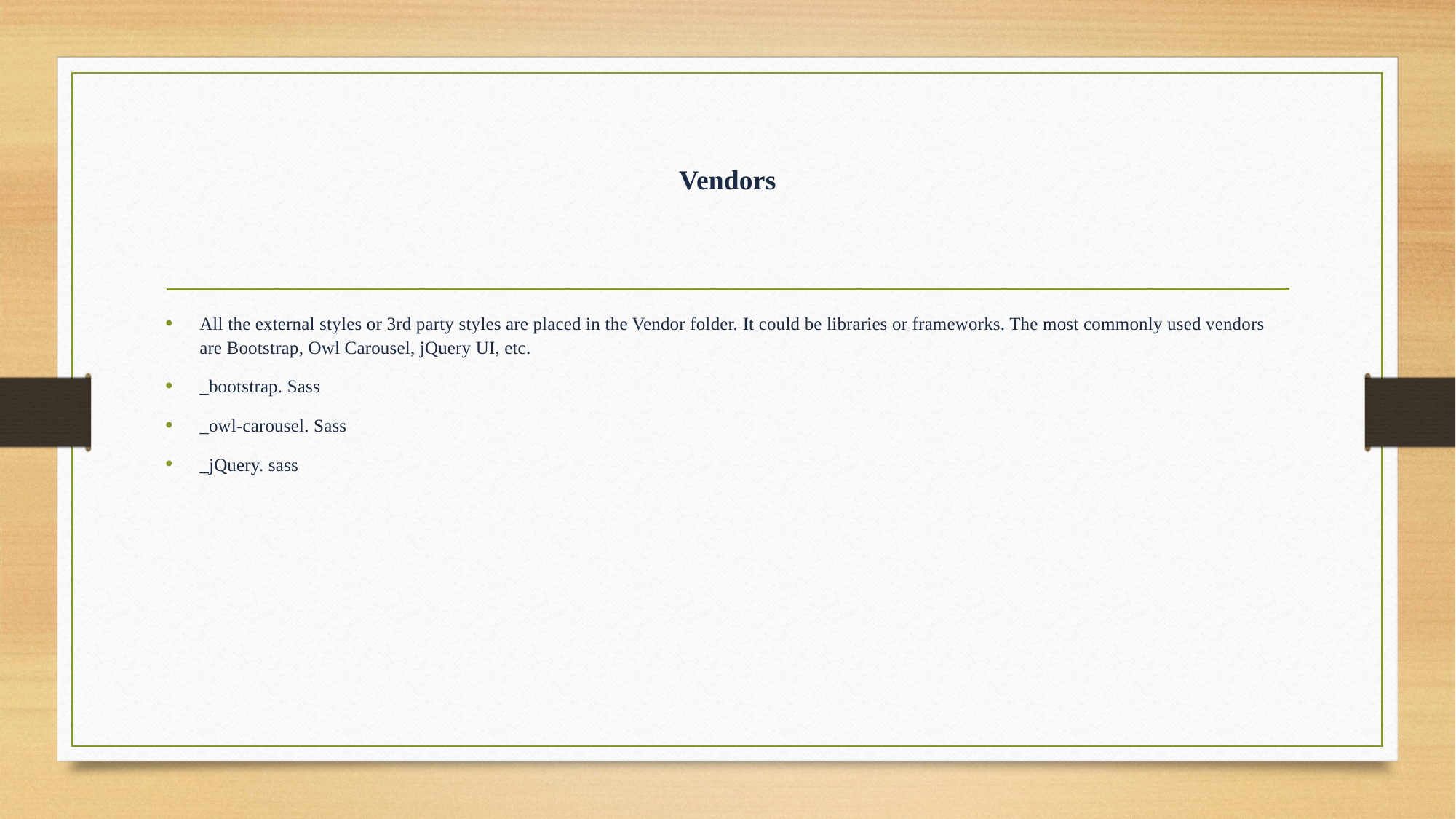

# Vendors
All the external styles or 3rd party styles are placed in the Vendor folder. It could be libraries or frameworks. The most commonly used vendors are Bootstrap, Owl Carousel, jQuery UI, etc.
_bootstrap. Sass
_owl-carousel. Sass
_jQuery. sass